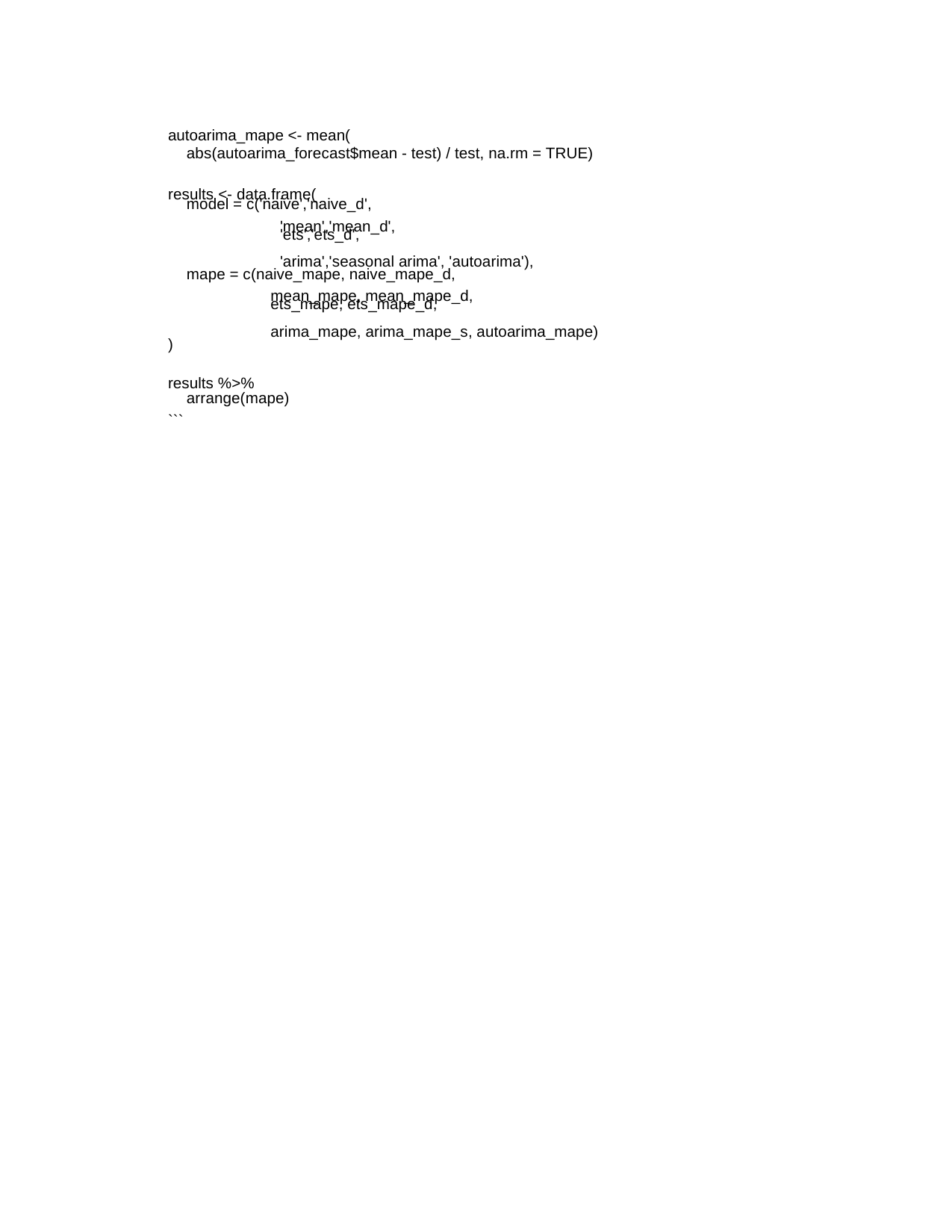

autoarima_mape <- mean(
abs(autoarima_forecast$mean - test) / test, na.rm = TRUE)
results <- data.frame(
model = c('naive','naive_d',
'mean','mean_d',
'ets','ets_d',
'arima','seasonal arima', 'autoarima'),
mape = c(naive_mape, naive_mape_d,
mean_mape, mean_mape_d,
ets_mape, ets_mape_d,
arima_mape, arima_mape_s, autoarima_mape)
)
results %>%
arrange(mape)
```